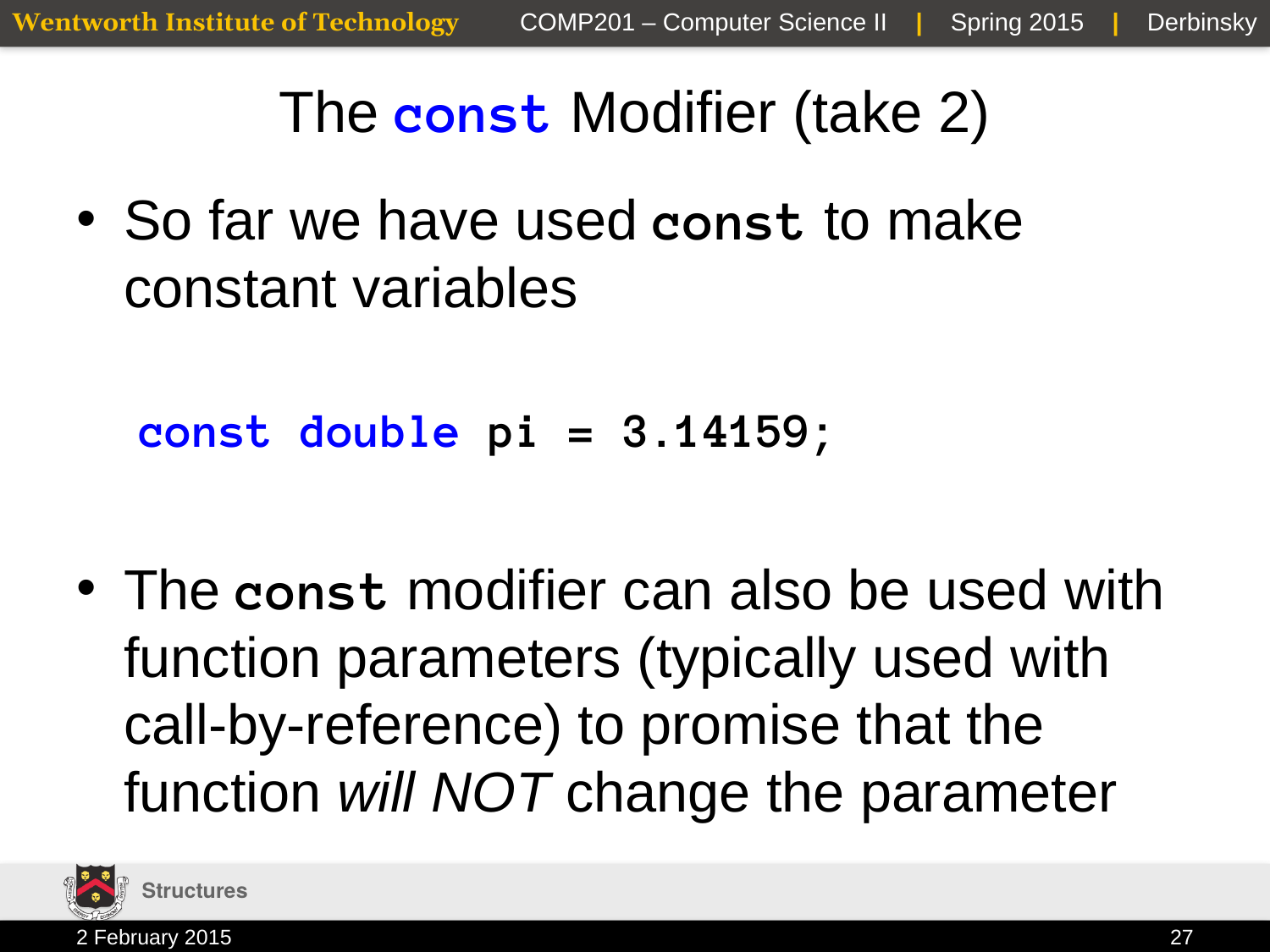

# The const Modifier (take 2)
So far we have used const to make constant variables

const double pi = 3.14159;

The const modifier can also be used with function parameters (typically used with call-by-reference) to promise that the function will NOT change the parameter
Structures
2 February 2015
27